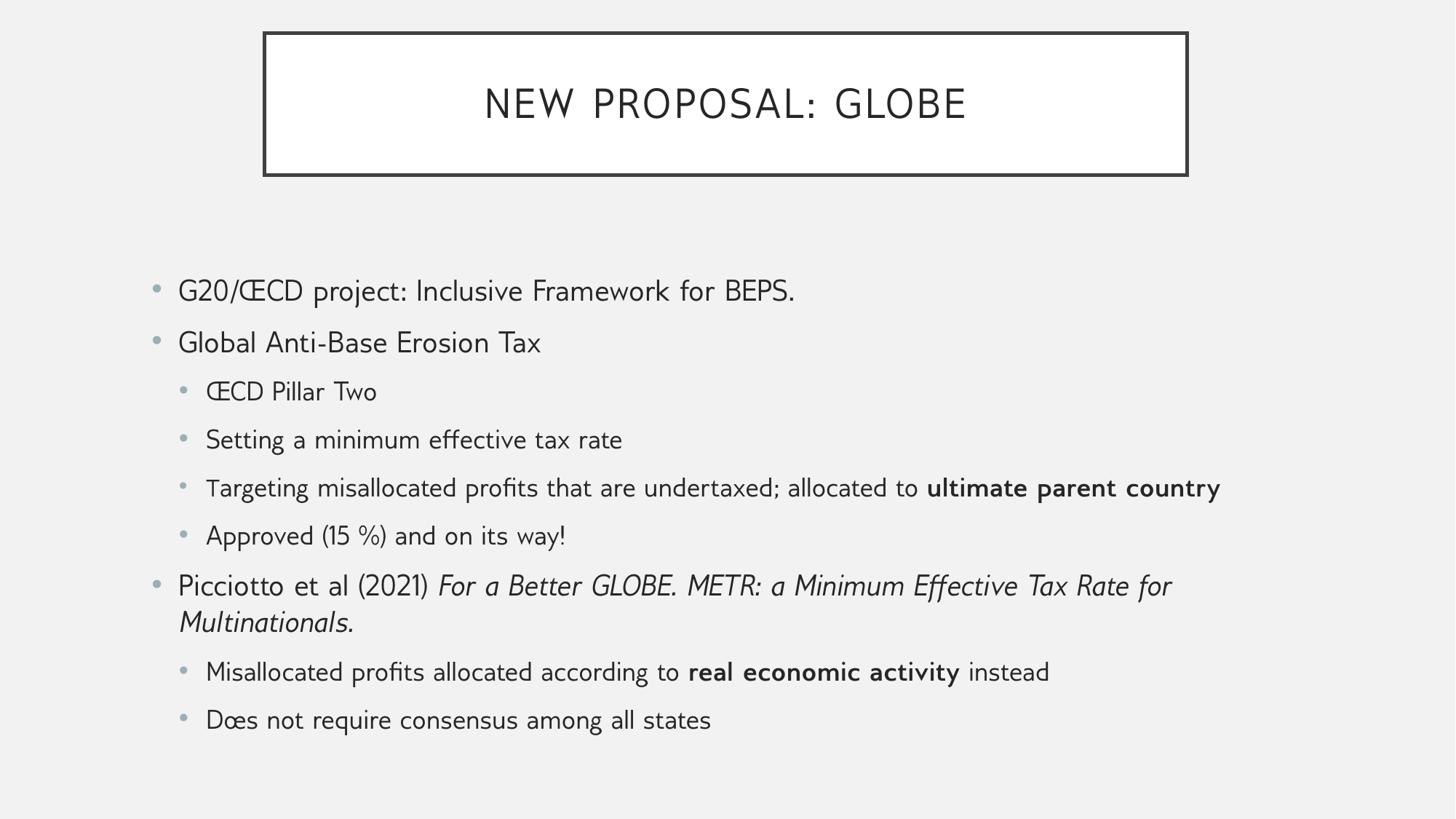

# New proposal: GLOBE

G20/OECD project: Inclusive Framework for BEPS.
Global Anti-Base Erosion Tax
OECD Pillar Two
Setting a minimum effective tax rate
Targeting misallocated profits that are undertaxed; allocated to ultimate parent country
Approved (15 %) and on its way!
Picciotto et al (2021) For a Better GLOBE. METR: a Minimum Effective Tax Rate for Multinationals.
Misallocated profits allocated according to real economic activity instead
Does not require consensus among all states